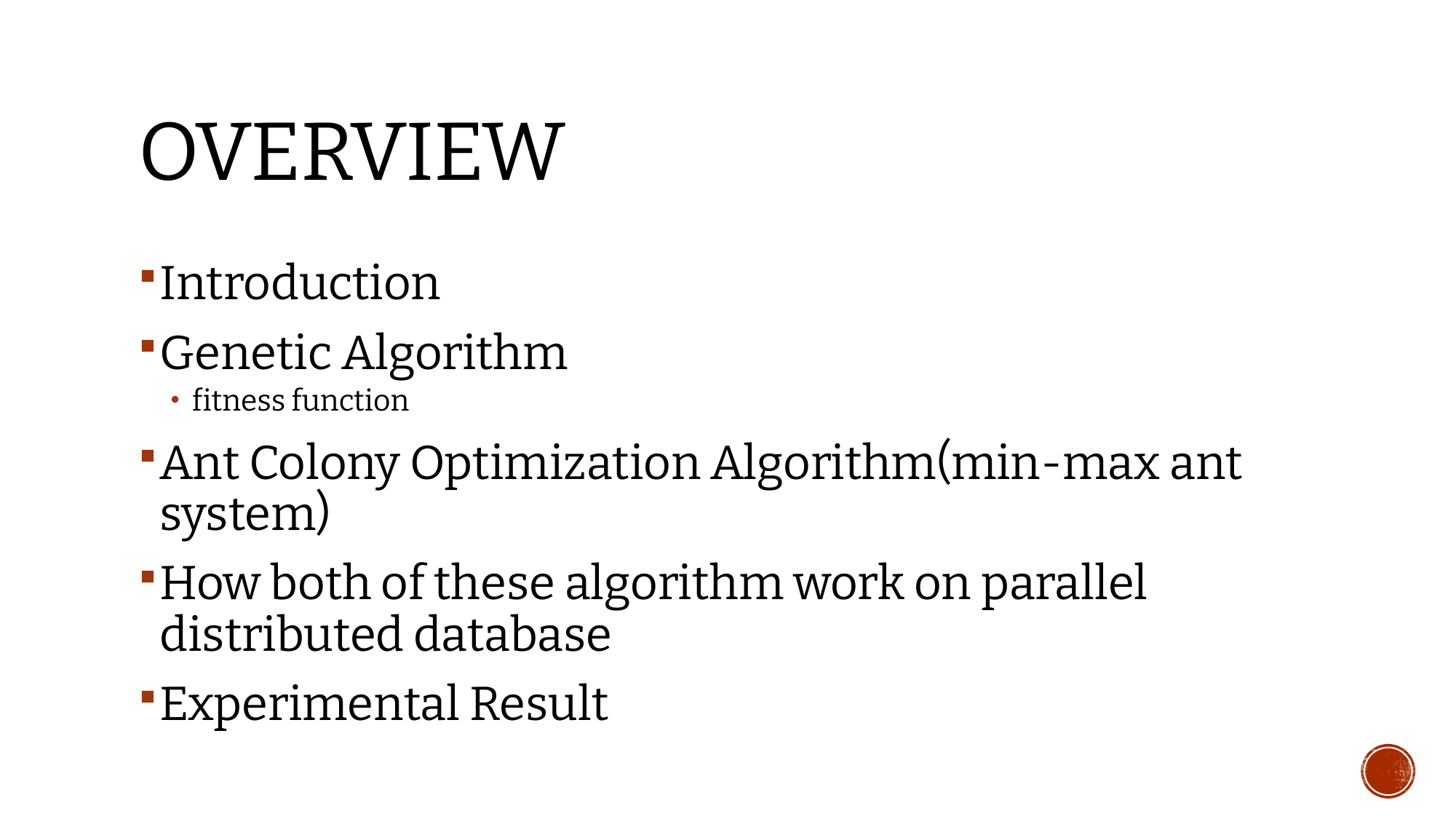

# Overview
Introduction
Genetic Algorithm
fitness function
Ant Colony Optimization Algorithm(min-max ant system)
How both of these algorithm work on parallel distributed database
Experimental Result